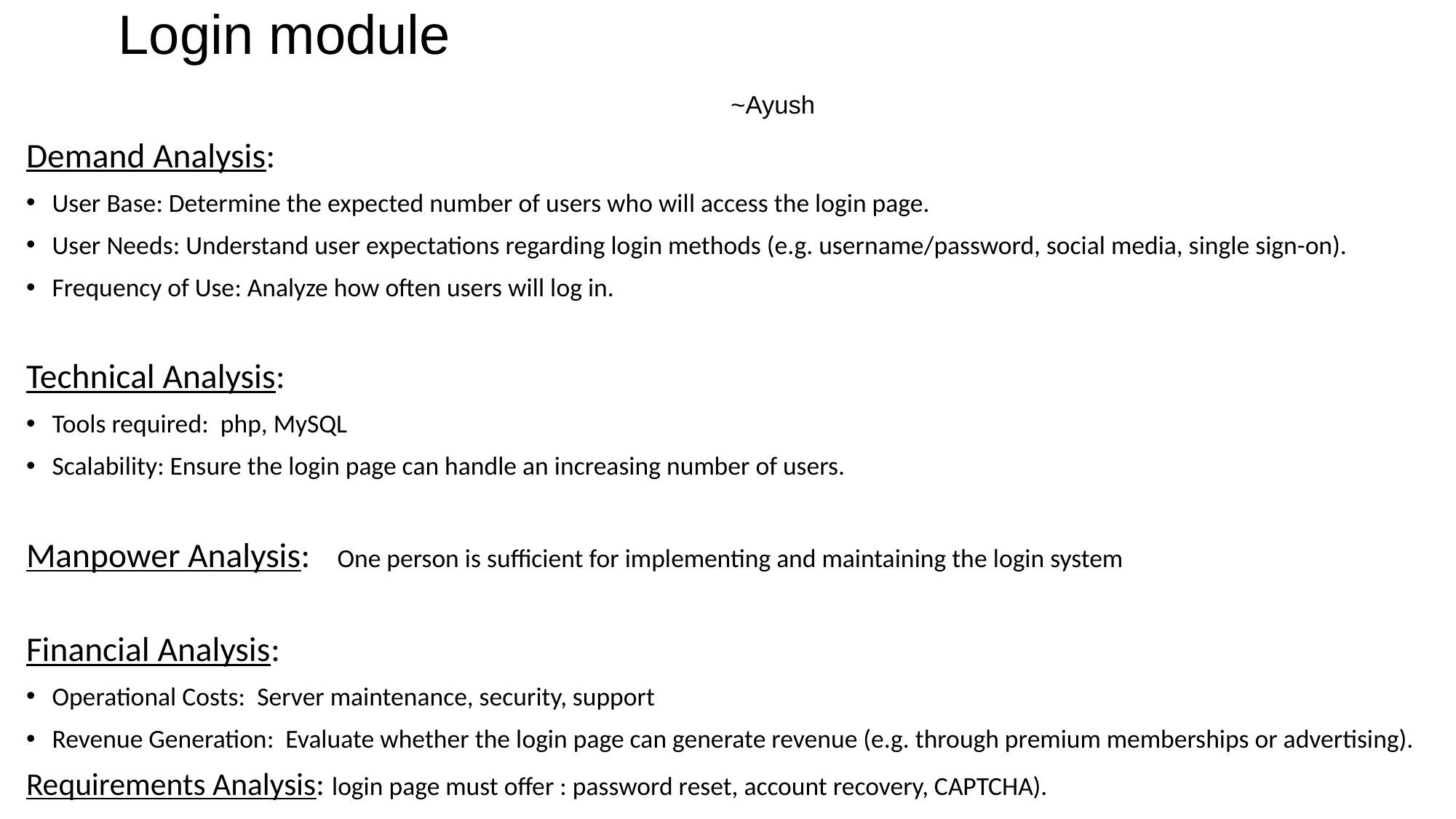

# Login module                                                              										~Ayush
Demand Analysis:
User Base: Determine the expected number of users who will access the login page.
User Needs: Understand user expectations regarding login methods (e.g. username/password, social media, single sign-on).
Frequency of Use: Analyze how often users will log in.

Technical Analysis:
Tools required:  php, MySQL
Scalability: Ensure the login page can handle an increasing number of users.

Manpower Analysis:	One person is sufficient for implementing and maintaining the login system

Financial Analysis:
Operational Costs:  Server maintenance, security, support
Revenue Generation:  Evaluate whether the login page can generate revenue (e.g. through premium memberships or advertising).
Requirements Analysis: login page must offer : password reset, account recovery, CAPTCHA).